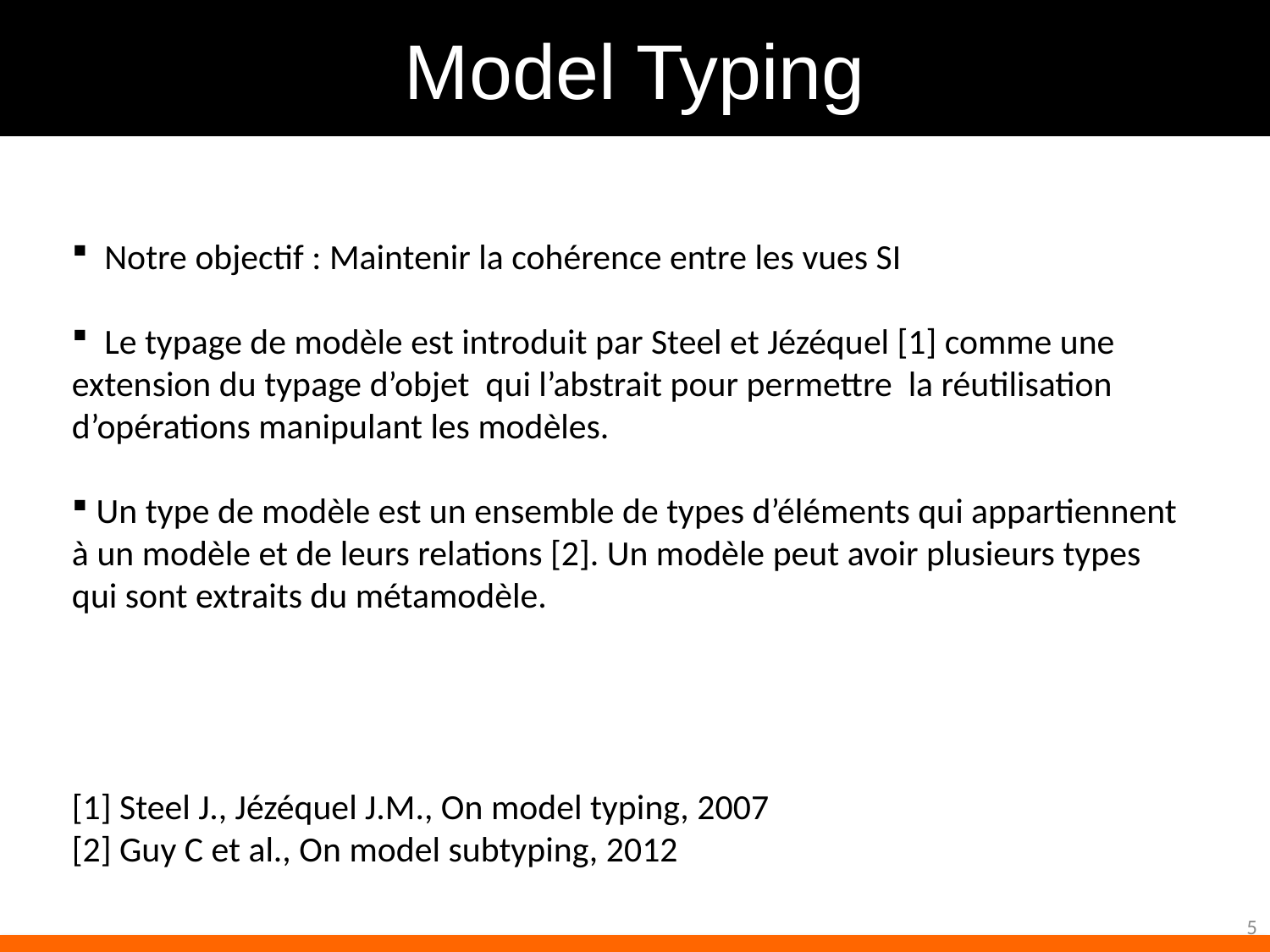

# Model Typing
  Notre objectif : Maintenir la cohérence entre les vues SI

  Le typage de modèle est introduit par Steel et Jézéquel [1] comme une extension du typage d’objet  qui l’abstrait pour permettre  la réutilisation d’opérations manipulant les modèles.

 Un type de modèle est un ensemble de types d’éléments qui appartiennent à un modèle et de leurs relations [2]. Un modèle peut avoir plusieurs types qui sont extraits du métamodèle.

[1] Steel J., Jézéquel J.M., On model typing, 2007
[2] Guy C et al., On model subtyping, 2012
5